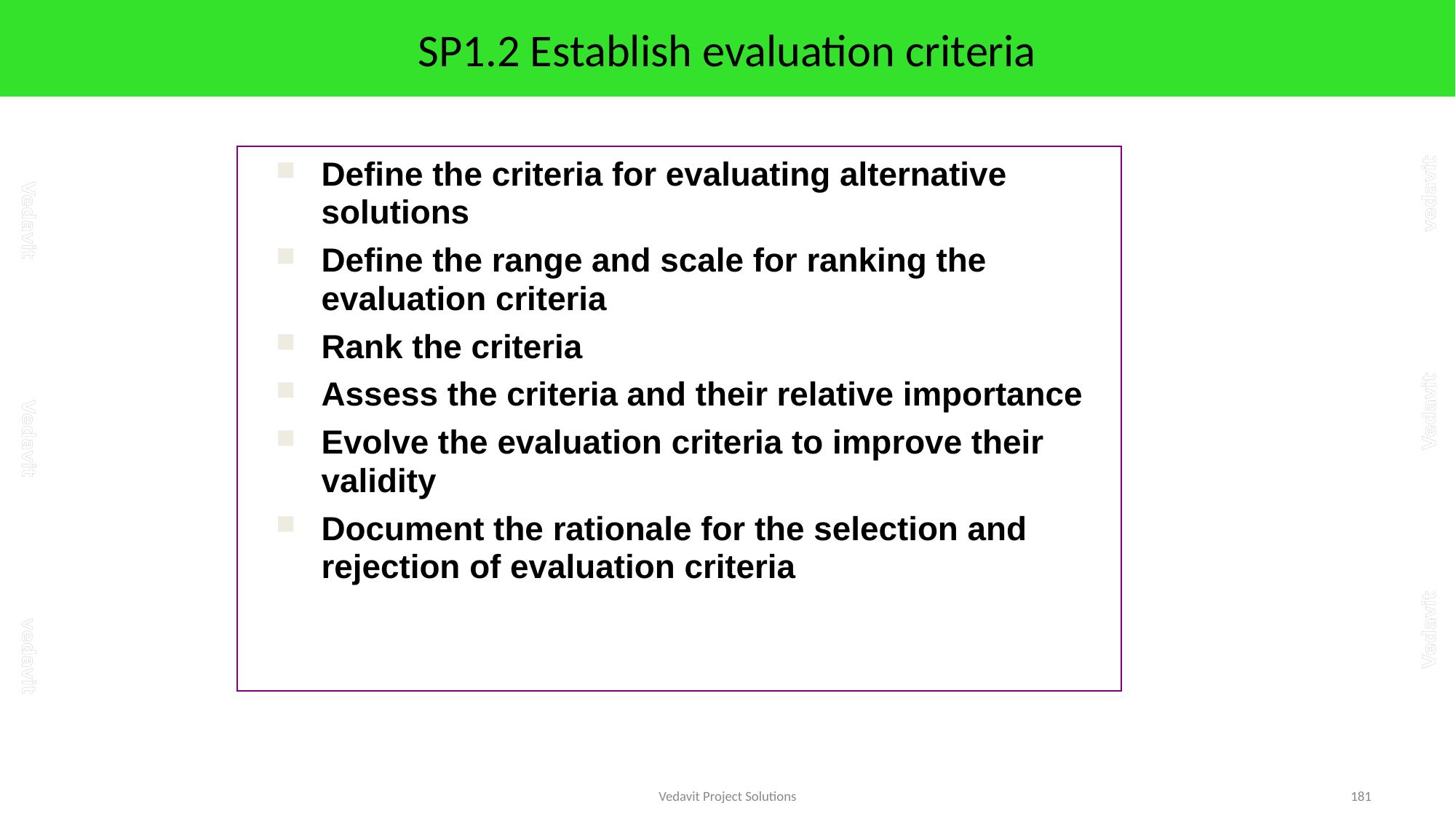

# SP1.2 Establish evaluation criteria

Define the criteria for evaluating alternative solutions
Define the range and scale for ranking the evaluation criteria
Rank the criteria
Assess the criteria and their relative importance
Evolve the evaluation criteria to improve their validity
Document the rationale for the selection and rejection of evaluation criteria

Vedavit Project Solutions
181